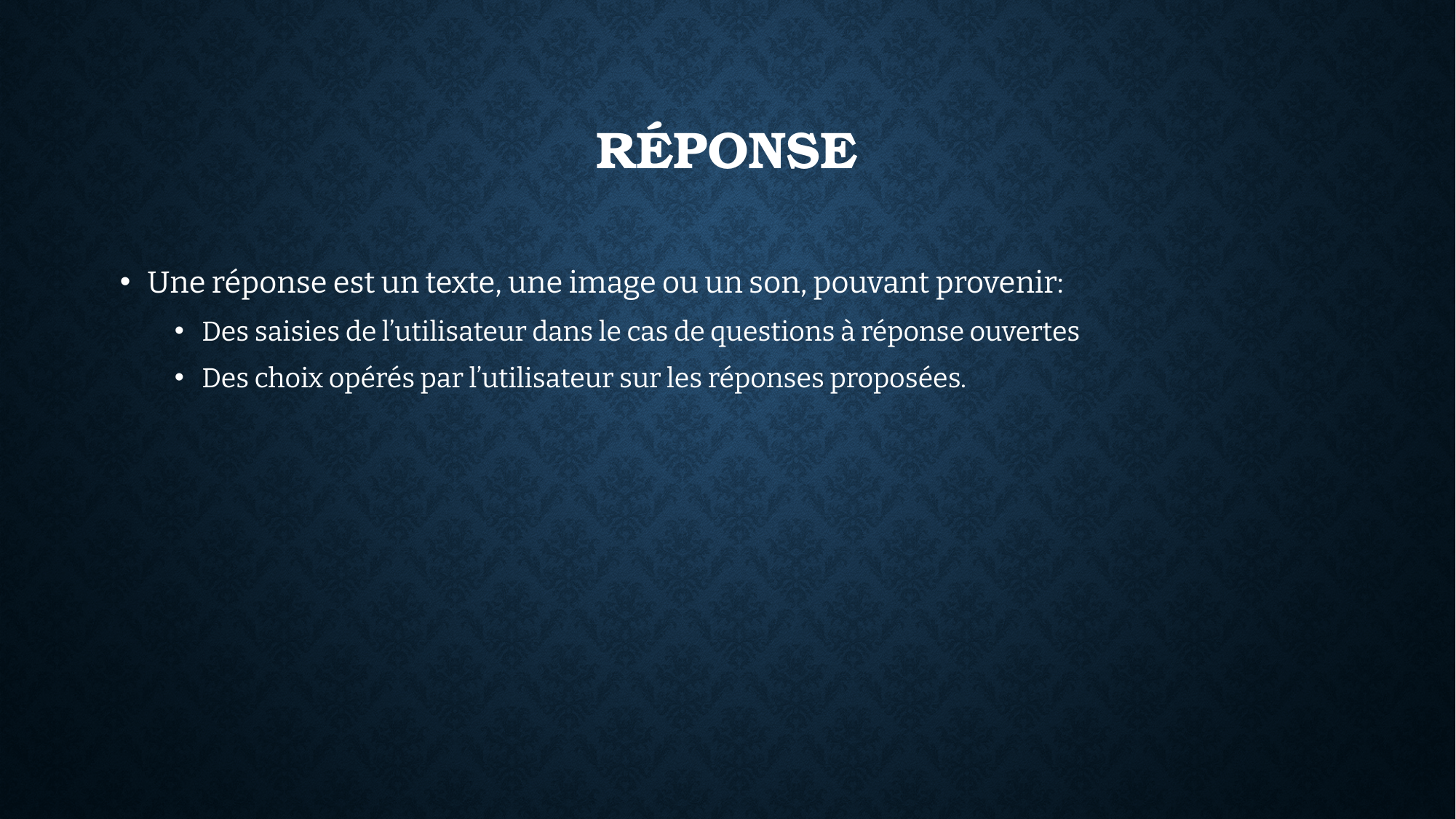

# Réponse
Une réponse est un texte, une image ou un son, pouvant provenir:
Des saisies de l’utilisateur dans le cas de questions à réponse ouvertes
Des choix opérés par l’utilisateur sur les réponses proposées.